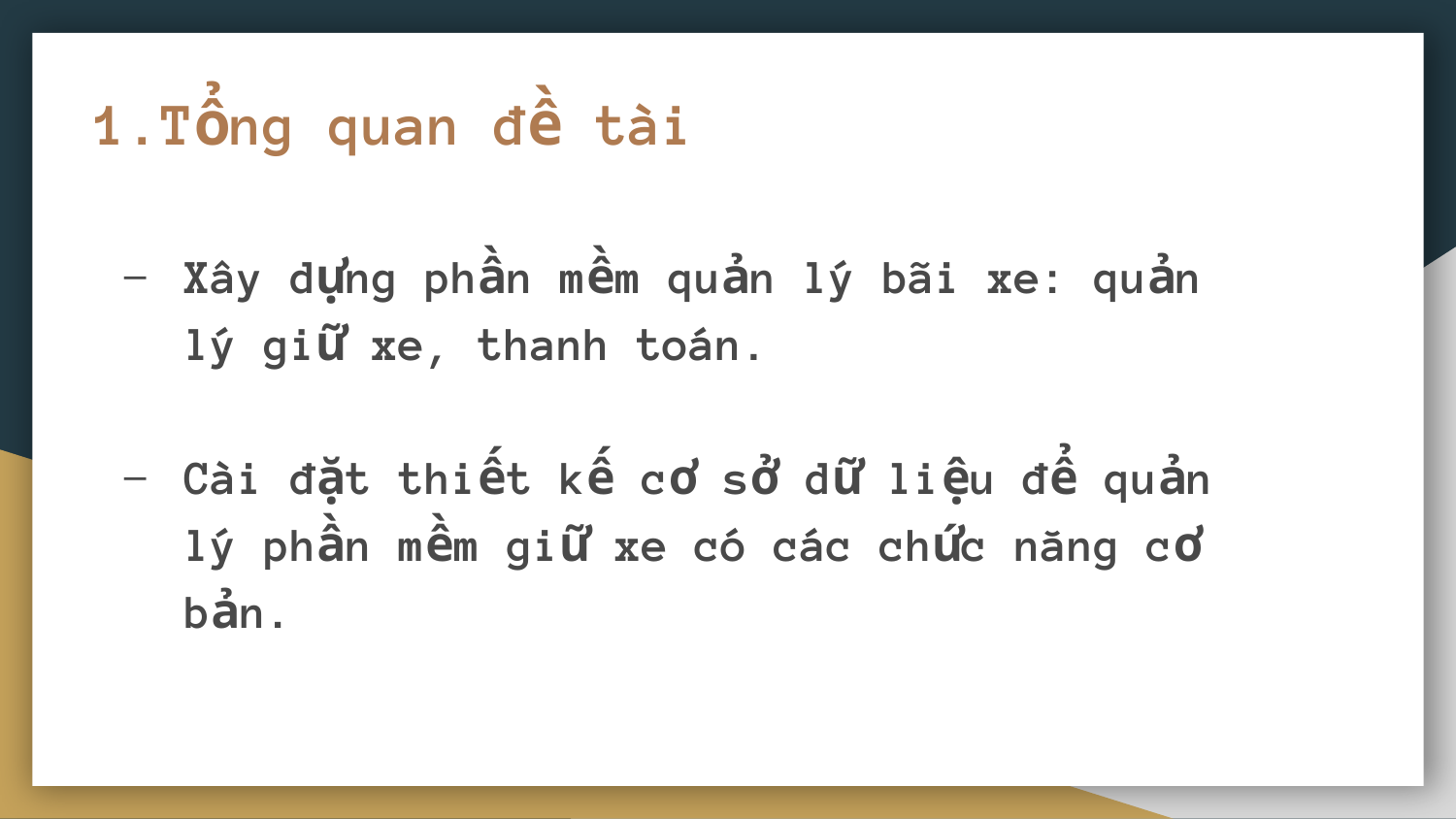

# 1.Tổng quan đề tài
Xây dựng phần mềm quản lý bãi xe: quản lý giữ xe, thanh toán.

Cài đặt thiết kế cơ sở dữ liệu để quản lý phần mềm giữ xe có các chức năng cơ bản.